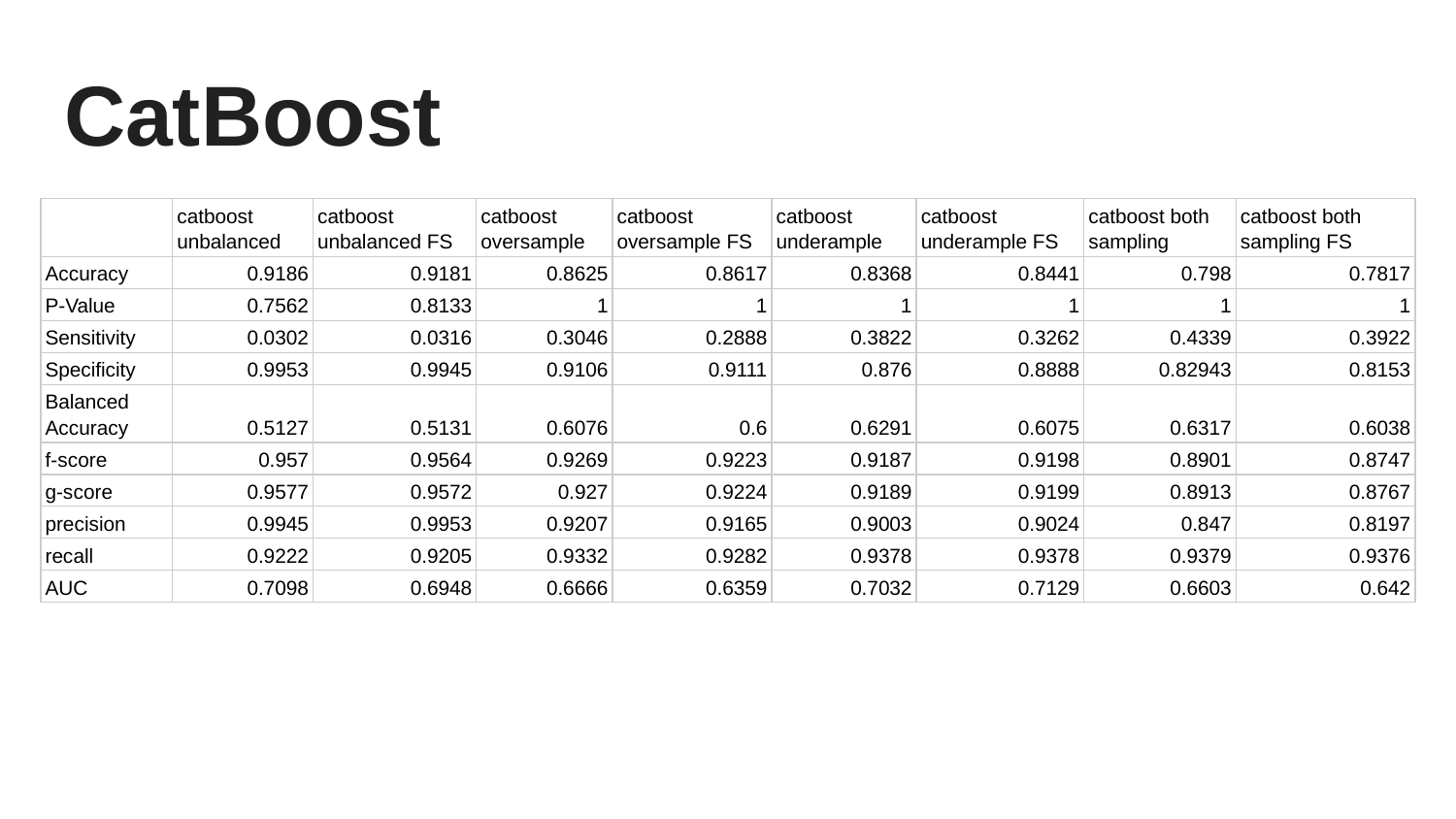

CatBoost
|  | catboost unbalanced | catboost unbalanced FS | catboost oversample | catboost oversample FS | catboost underample | catboost underample FS | catboost both sampling | catboost both sampling FS |
| --- | --- | --- | --- | --- | --- | --- | --- | --- |
| Accuracy | 0.9186 | 0.9181 | 0.8625 | 0.8617 | 0.8368 | 0.8441 | 0.798 | 0.7817 |
| P-Value | 0.7562 | 0.8133 | 1 | 1 | 1 | 1 | 1 | 1 |
| Sensitivity | 0.0302 | 0.0316 | 0.3046 | 0.2888 | 0.3822 | 0.3262 | 0.4339 | 0.3922 |
| Specificity | 0.9953 | 0.9945 | 0.9106 | 0.9111 | 0.876 | 0.8888 | 0.82943 | 0.8153 |
| Balanced Accuracy | 0.5127 | 0.5131 | 0.6076 | 0.6 | 0.6291 | 0.6075 | 0.6317 | 0.6038 |
| f-score | 0.957 | 0.9564 | 0.9269 | 0.9223 | 0.9187 | 0.9198 | 0.8901 | 0.8747 |
| g-score | 0.9577 | 0.9572 | 0.927 | 0.9224 | 0.9189 | 0.9199 | 0.8913 | 0.8767 |
| precision | 0.9945 | 0.9953 | 0.9207 | 0.9165 | 0.9003 | 0.9024 | 0.847 | 0.8197 |
| recall | 0.9222 | 0.9205 | 0.9332 | 0.9282 | 0.9378 | 0.9378 | 0.9379 | 0.9376 |
| AUC | 0.7098 | 0.6948 | 0.6666 | 0.6359 | 0.7032 | 0.7129 | 0.6603 | 0.642 |